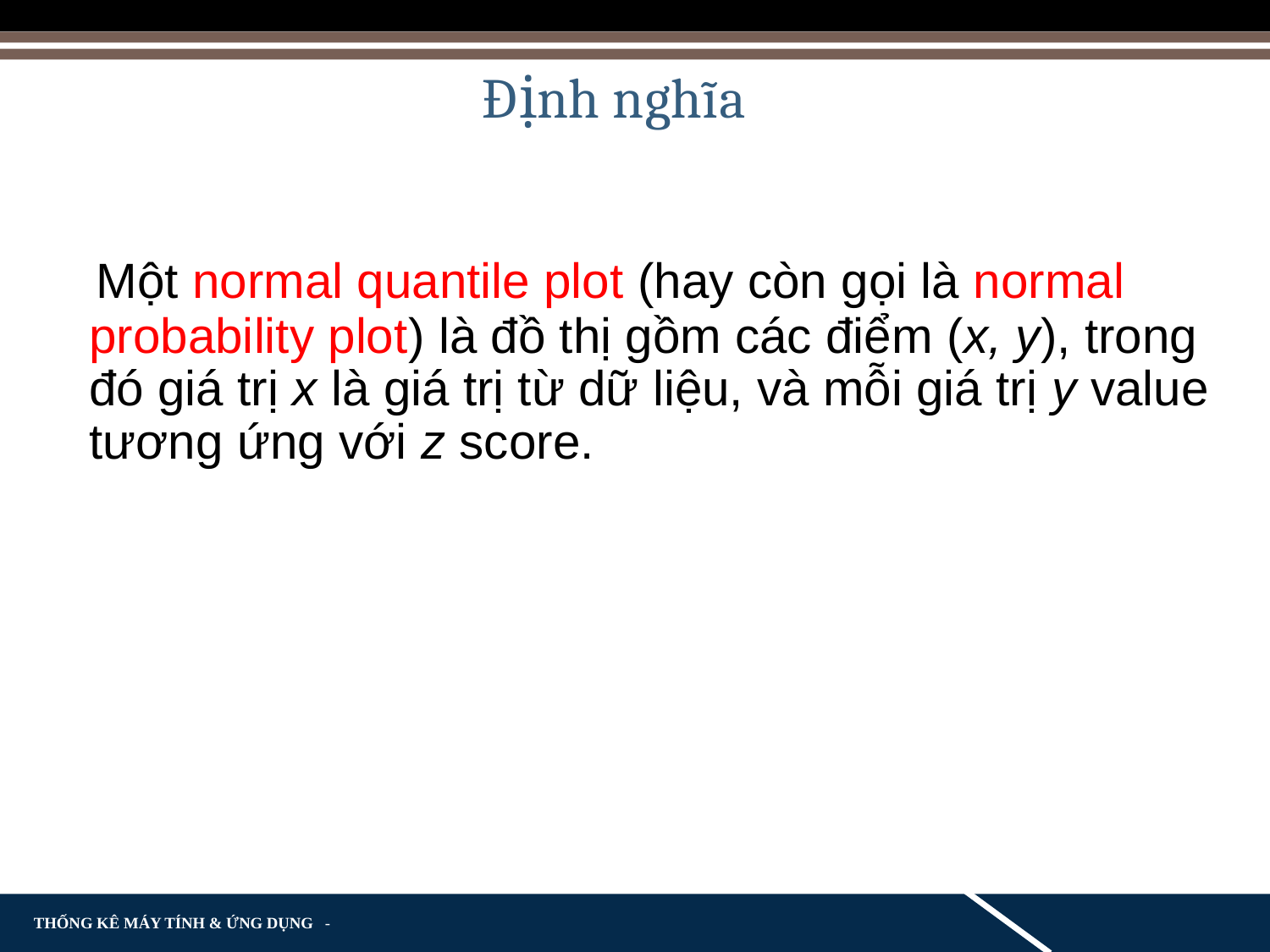

Định nghĩa
   Một normal quantile plot (hay còn gọi là normal probability plot) là đồ thị gồm các điểm (x, y), trong đó giá trị x là giá trị từ dữ liệu, và mỗi giá trị y value tương ứng với z score.